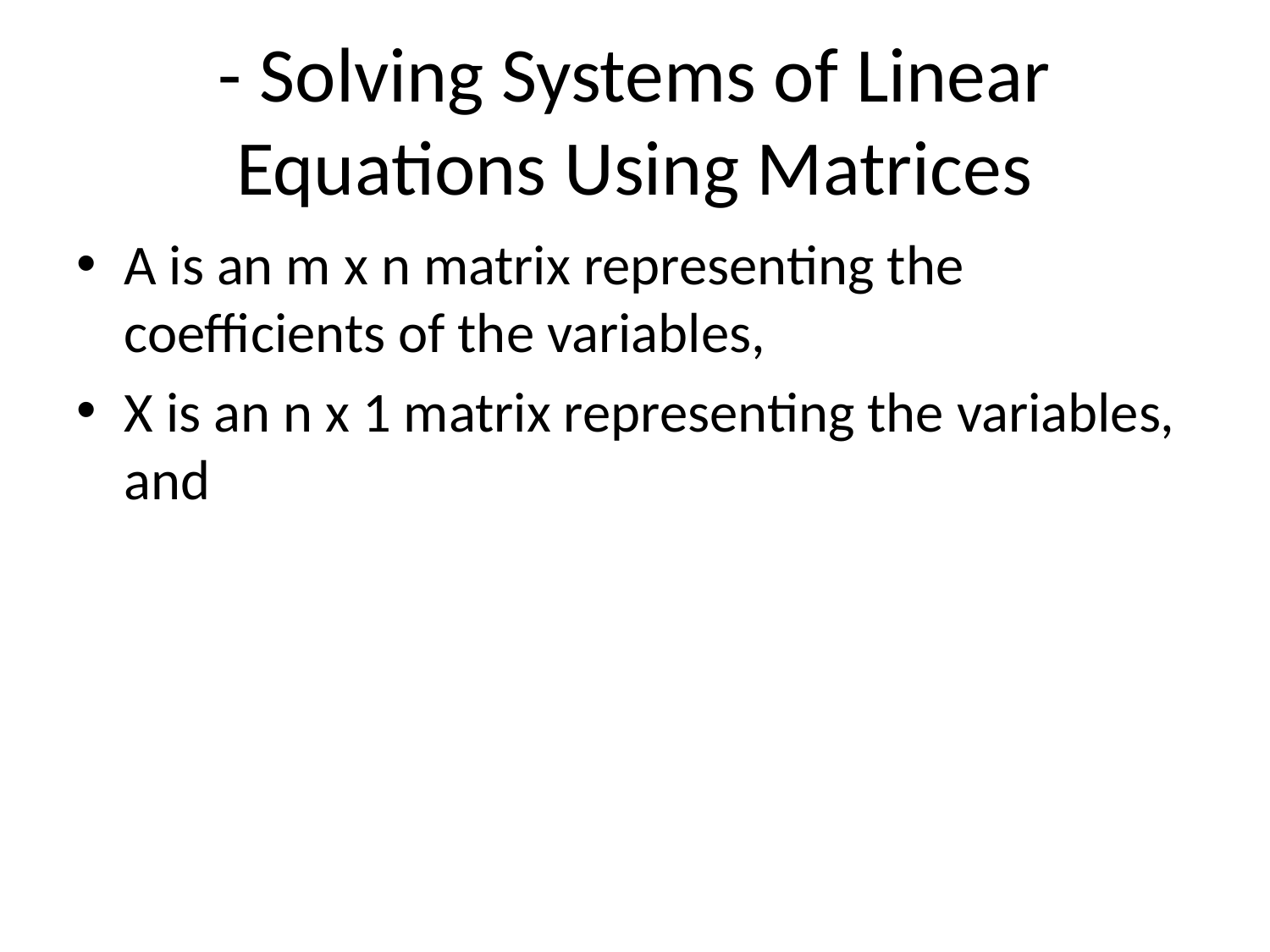

# - Solving Systems of Linear Equations Using Matrices
A is an m x n matrix representing the coefficients of the variables,
X is an n x 1 matrix representing the variables, and